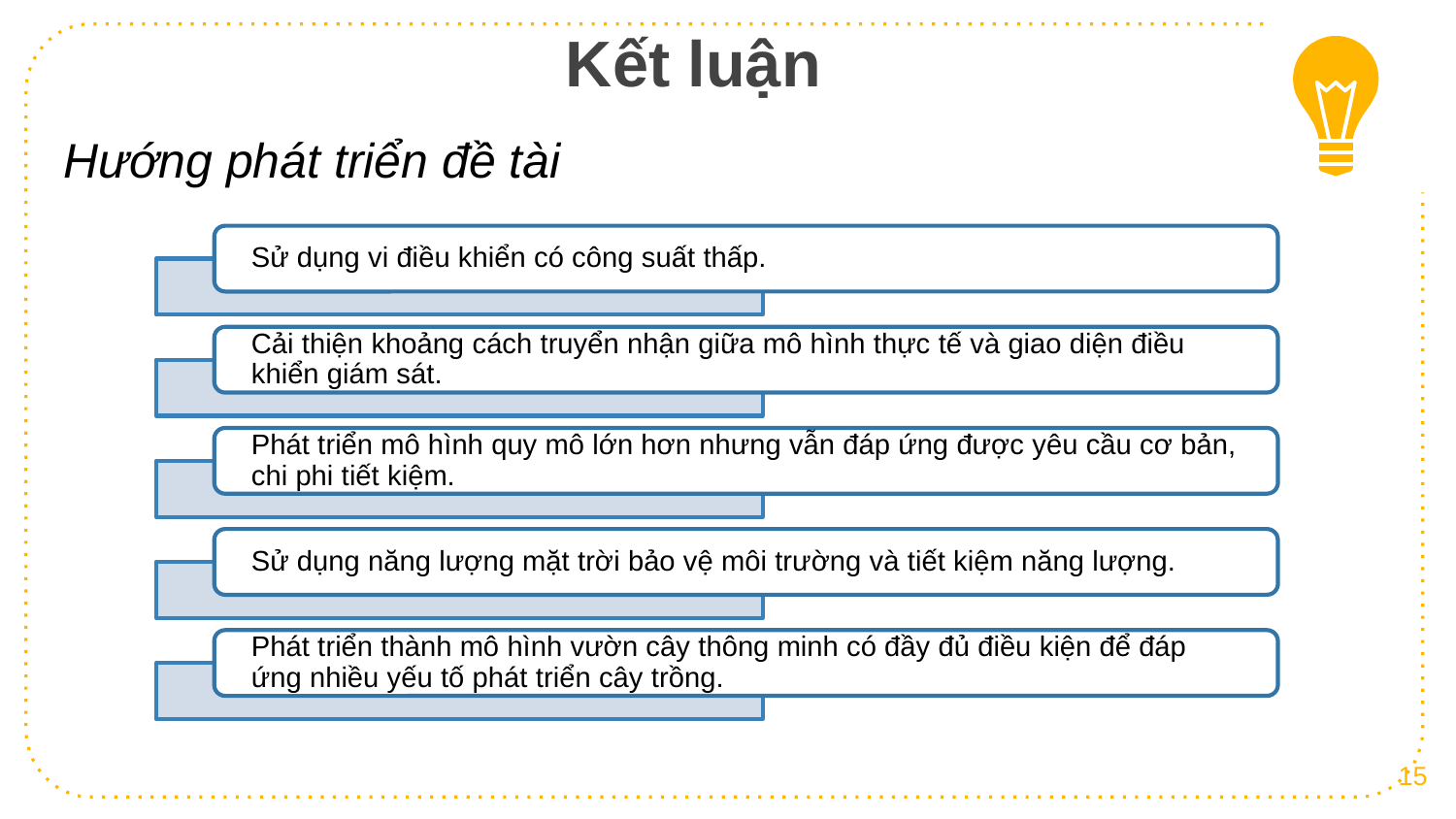

# Kết luận

Hướng phát triển đề tài
Sử dụng vi điều khiển có công suất thấp.
Cải thiện khoảng cách truyển nhận giữa mô hình thực tế và giao diện điều khiển giám sát.
Phát triển mô hình quy mô lớn hơn nhưng vẫn đáp ứng được yêu cầu cơ bản, chi phi tiết kiệm.
Sử dụng năng lượng mặt trời bảo vệ môi trường và tiết kiệm năng lượng.
Phát triển thành mô hình vườn cây thông minh có đầy đủ điều kiện để đáp ứng nhiều yếu tố phát triển cây trồng.
15